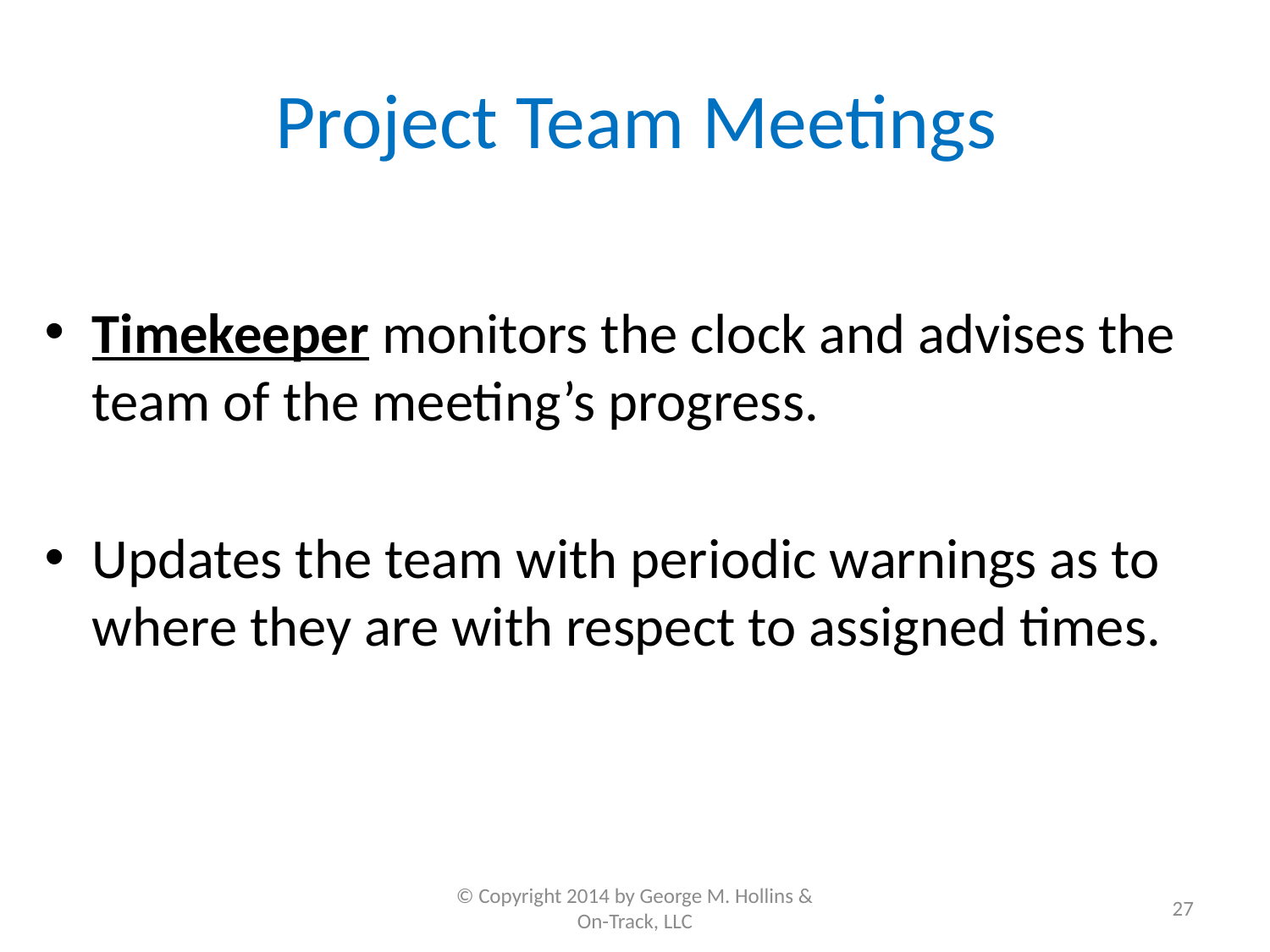

# Project Team Meetings

Timekeeper monitors the clock and advises the team of the meeting’s progress.

Updates the team with periodic warnings as to where they are with respect to assigned times.

© Copyright 2014 by George M. Hollins & On-Track, LLC
27